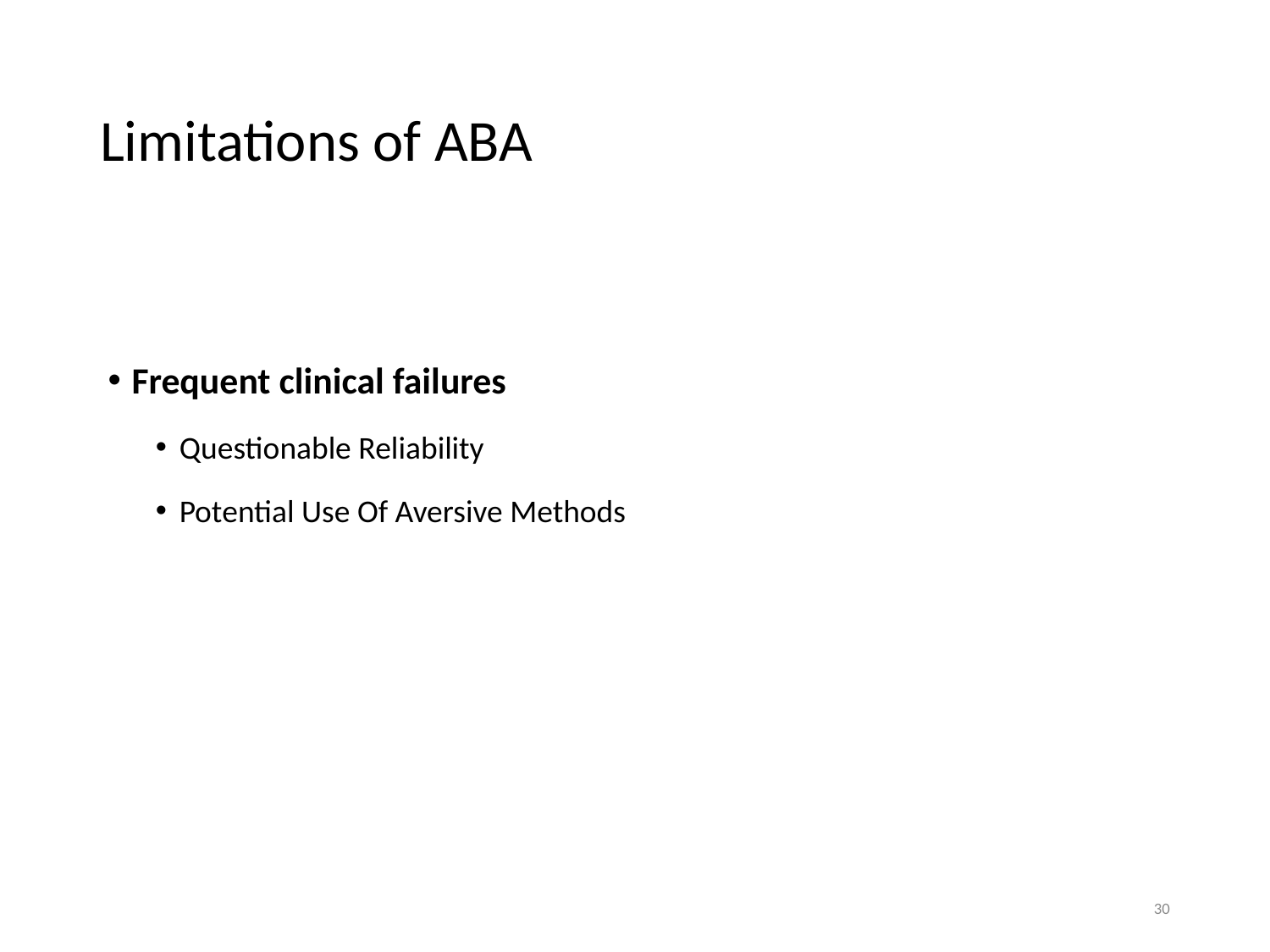

# Limitations of ABA
Frequent clinical failures
Questionable Reliability
Potential Use Of Aversive Methods

30